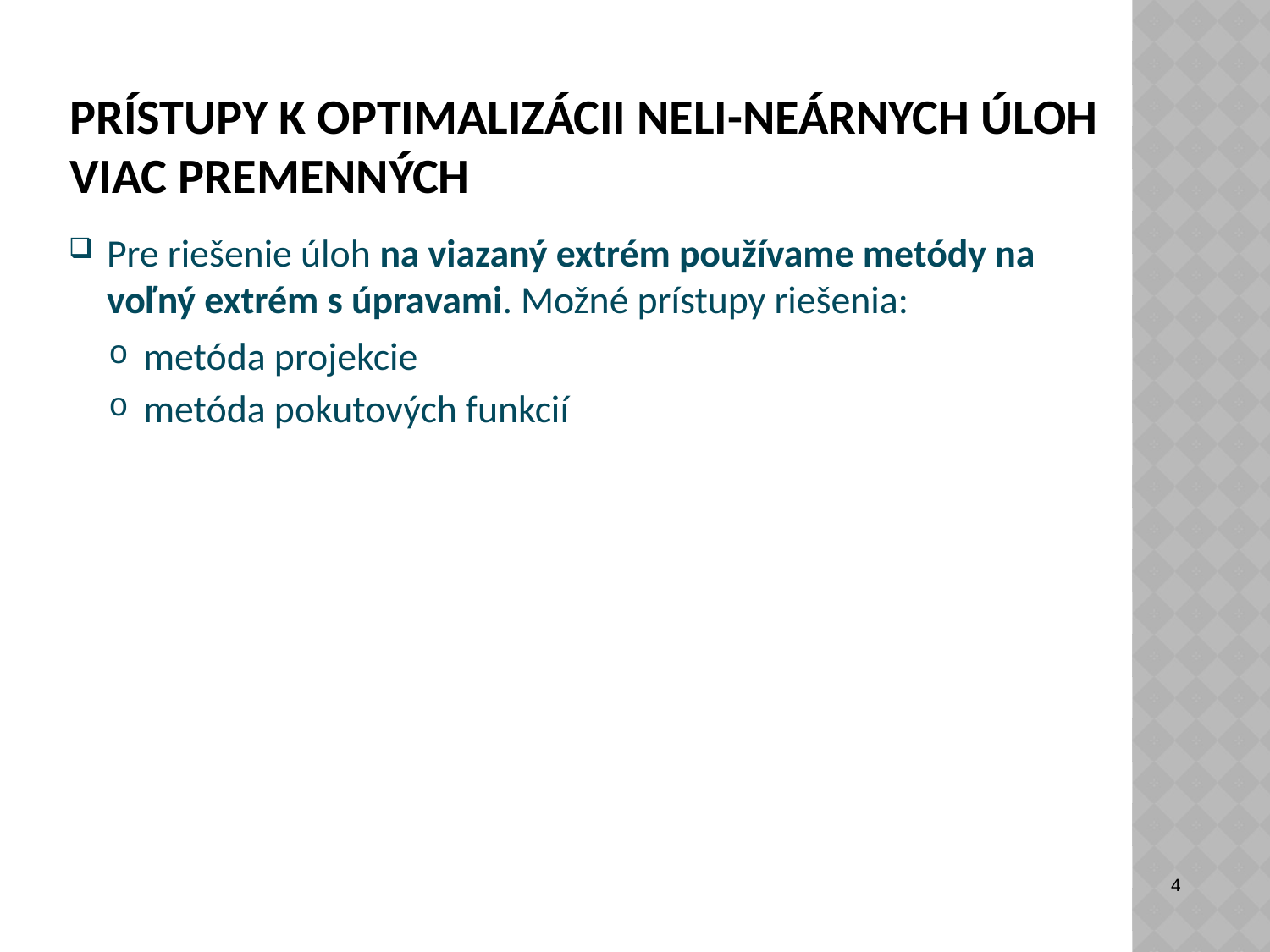

# Prístupy k optimalizácii neli-neárnych úloh viac premenných
Pre riešenie úloh na viazaný extrém používame metódy na voľný extrém s úpravami. Možné prístupy riešenia:
metóda projekcie
metóda pokutových funkcií

4